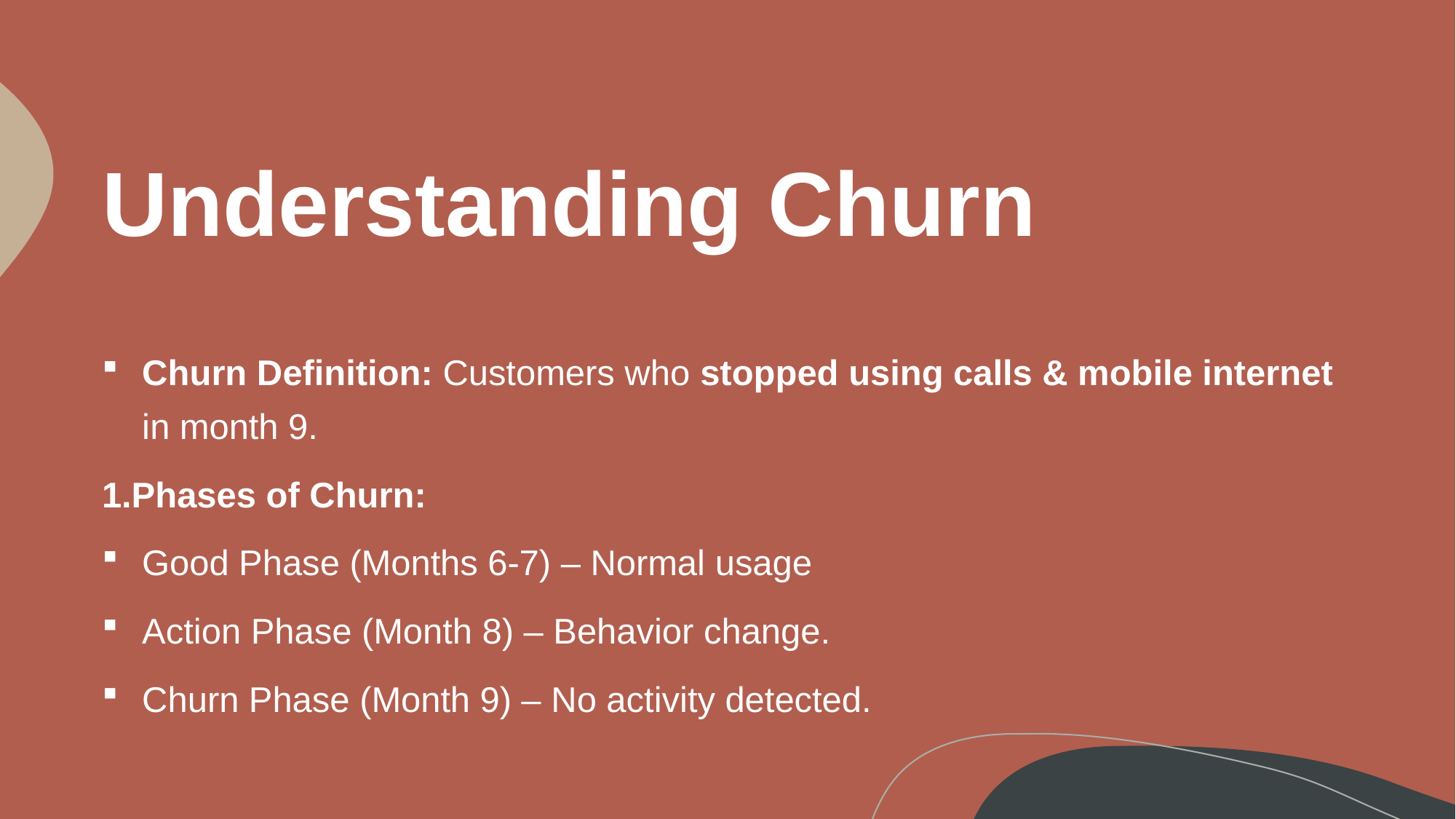

# Understanding Churn

Churn Definition: Customers who stopped using calls & mobile internet in month 9.
1.Phases of Churn:
Good Phase (Months 6-7) – Normal usage
Action Phase (Month 8) – Behavior change.
Churn Phase (Month 9) – No activity detected.